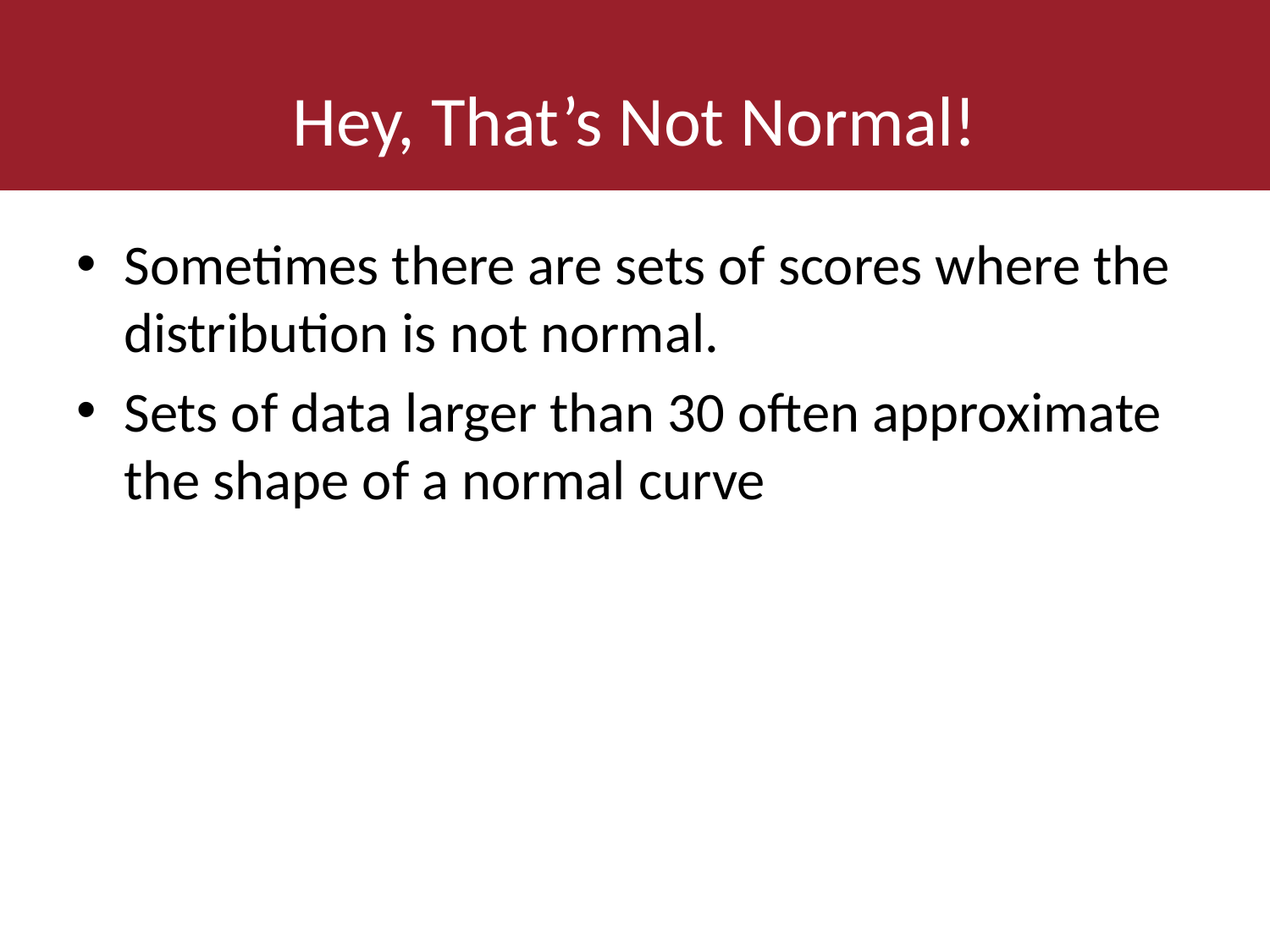

# Hey, That’s Not Normal!
Sometimes there are sets of scores where the distribution is not normal.
Sets of data larger than 30 often approximate the shape of a normal curve